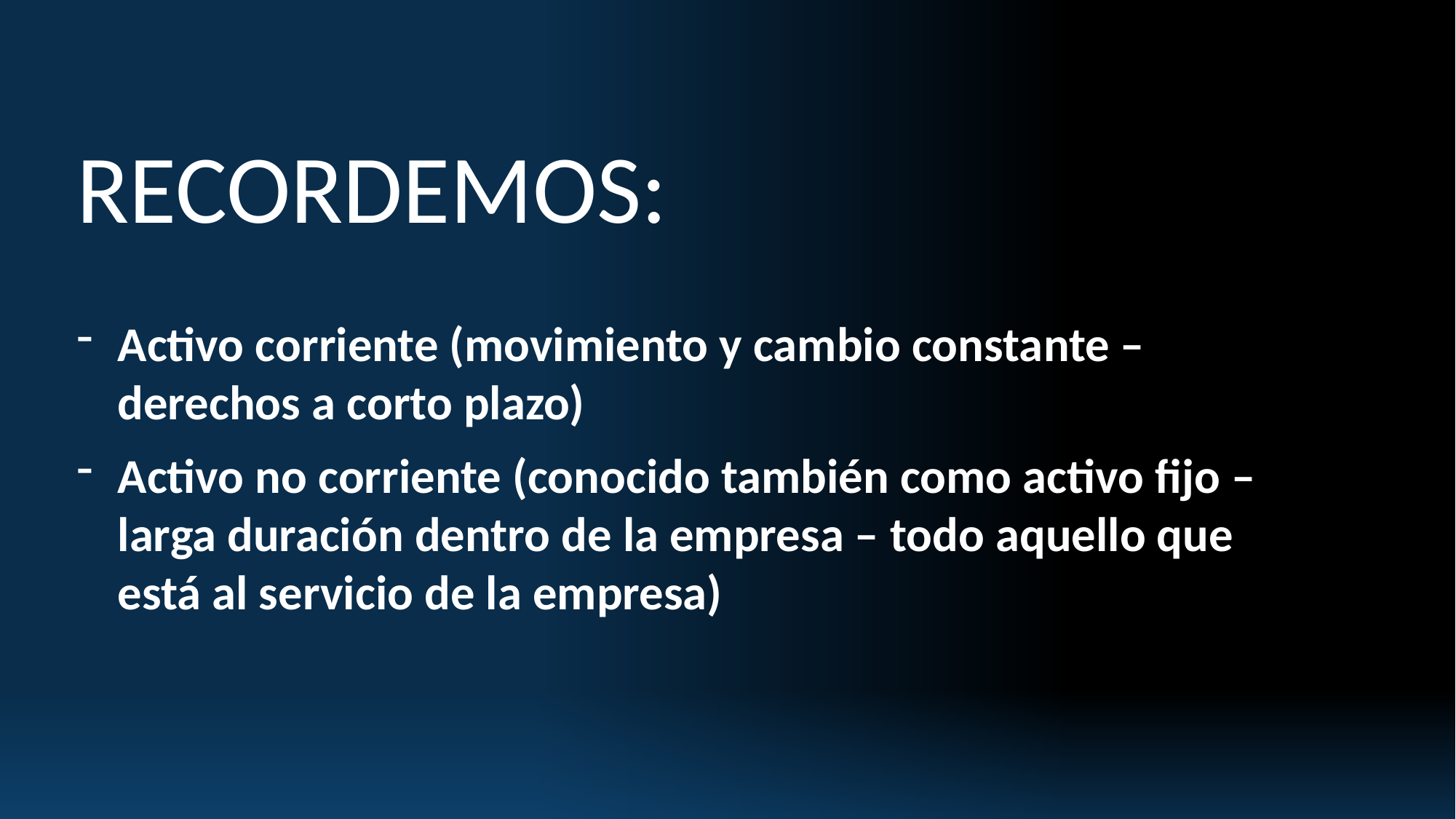

# RECORDEMOS:
Activo corriente (movimiento y cambio constante – derechos a corto plazo)
Activo no corriente (conocido también como activo fijo – larga duración dentro de la empresa – todo aquello que está al servicio de la empresa)